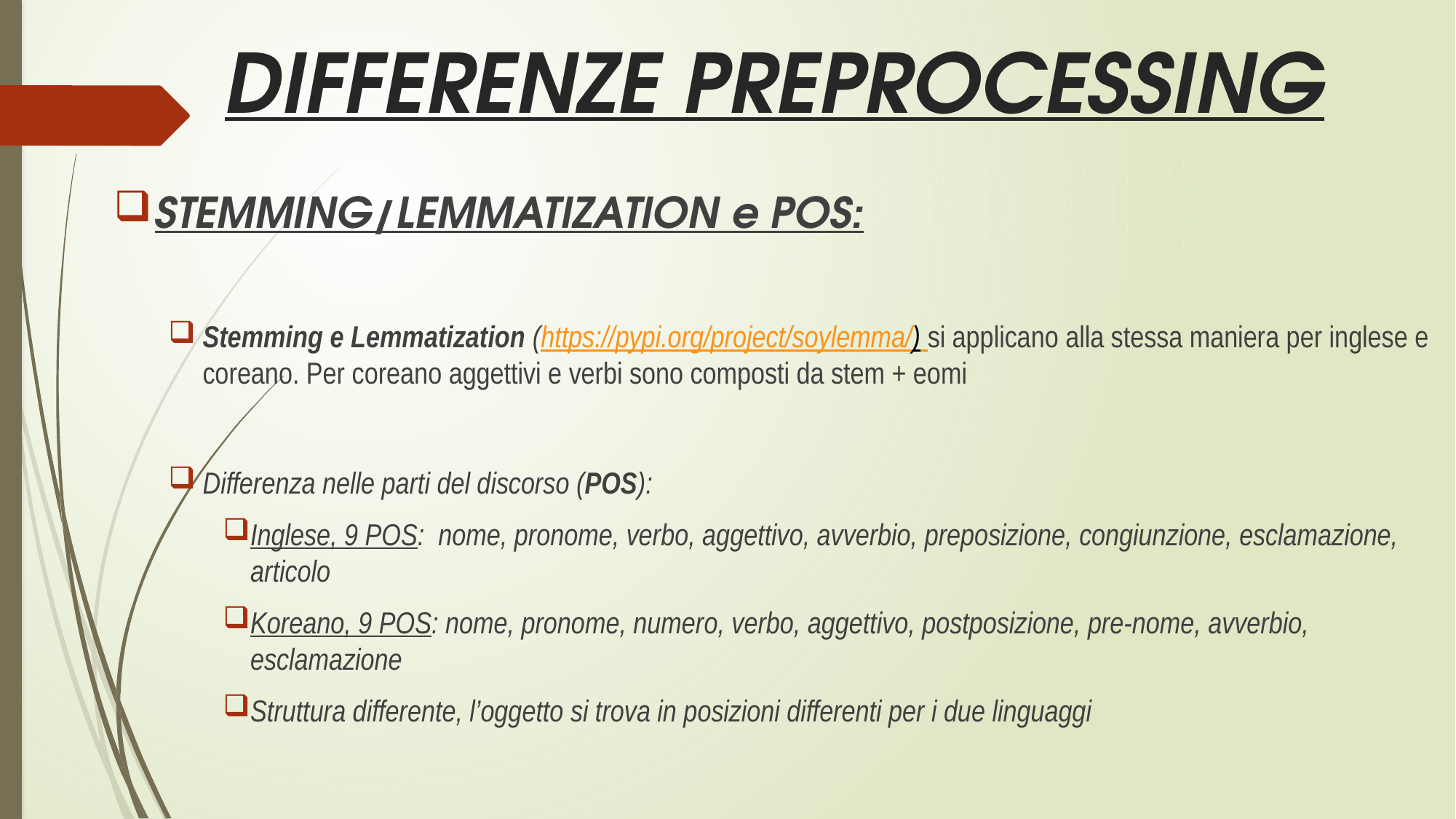

# DIFFERENZE PREPROCESSING
STEMMING/LEMMATIZATION e POS:

Stemming e Lemmatization (https://pypi.org/project/soylemma/) si applicano alla stessa maniera per inglese e coreano. Per coreano aggettivi e verbi sono composti da stem + eomi

Differenza nelle parti del discorso (POS):
Inglese, 9 POS:  nome, pronome, verbo, aggettivo, avverbio, preposizione, congiunzione, esclamazione, articolo
Koreano, 9 POS: nome, pronome, numero, verbo, aggettivo, postposizione, pre-nome, avverbio, esclamazione
Struttura differente, l’oggetto si trova in posizioni differenti per i due linguaggi